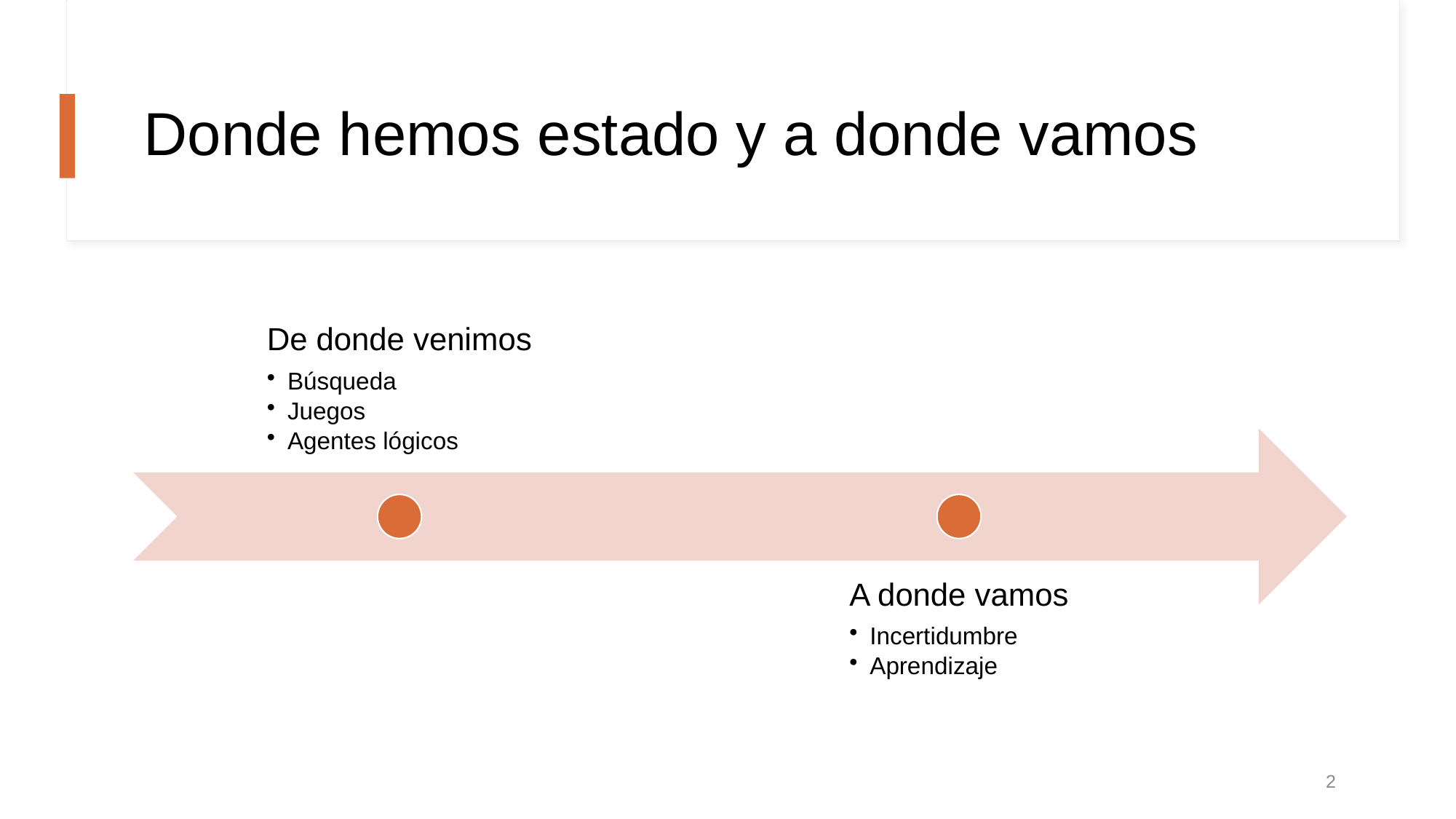

# Donde hemos estado y a donde vamos
De donde venimos
Búsqueda
Juegos
Agentes lógicos
A donde vamos
Incertidumbre
Aprendizaje
2